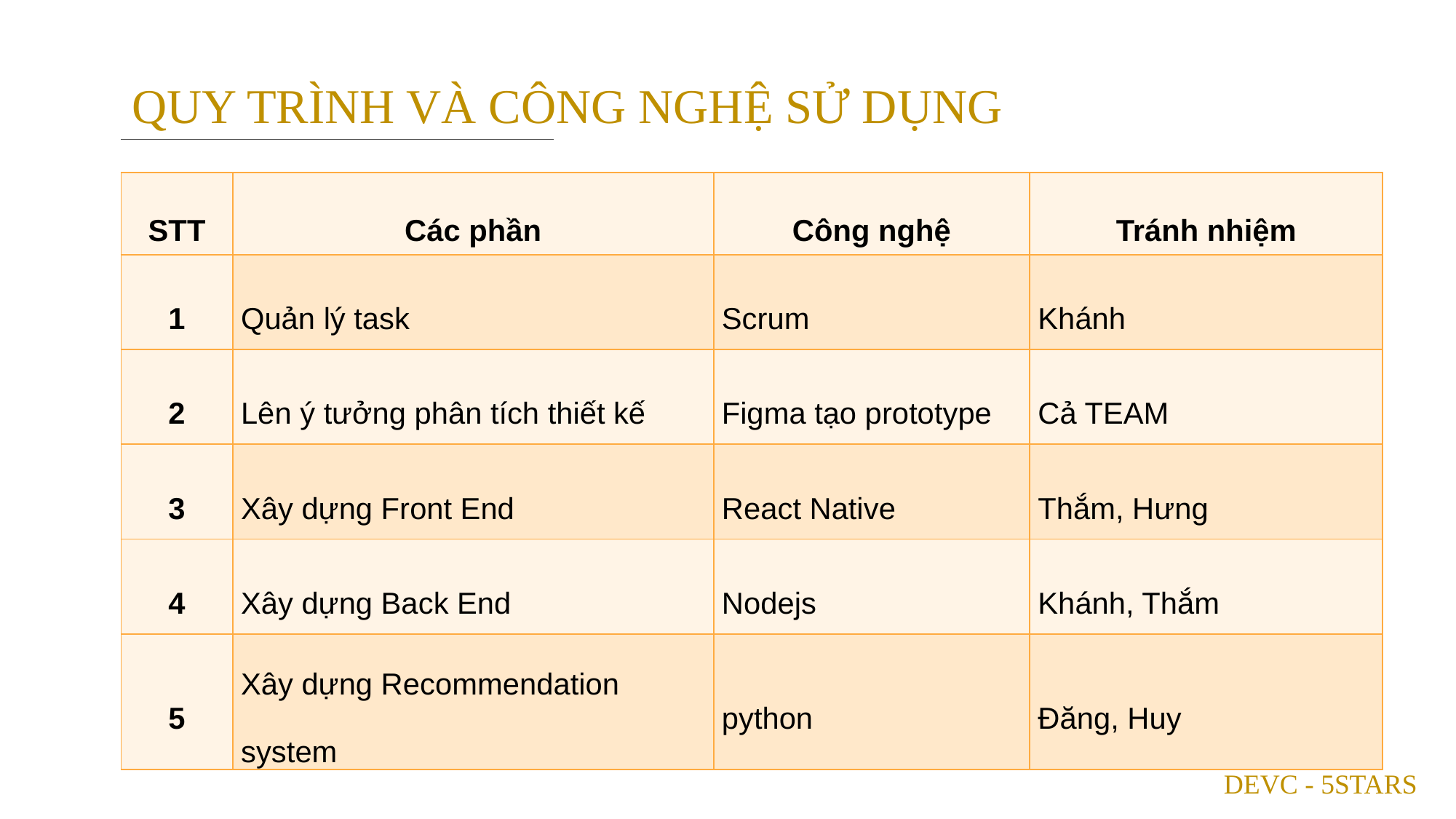

QUY TRÌNH VÀ CÔNG NGHỆ SỬ DỤNG
| STT | Các phần | Công nghệ | Tránh nhiệm |
| --- | --- | --- | --- |
| 1 | Quản lý task | Scrum | Khánh |
| 2 | Lên ý tưởng phân tích thiết kế | Figma tạo prototype | Cả TEAM |
| 3 | Xây dựng Front End | React Native | Thắm, Hưng |
| 4 | Xây dựng Back End | Nodejs | Khánh, Thắm |
| 5 | Xây dựng Recommendation system | python | Đăng, Huy |
DEVC - 5STARS